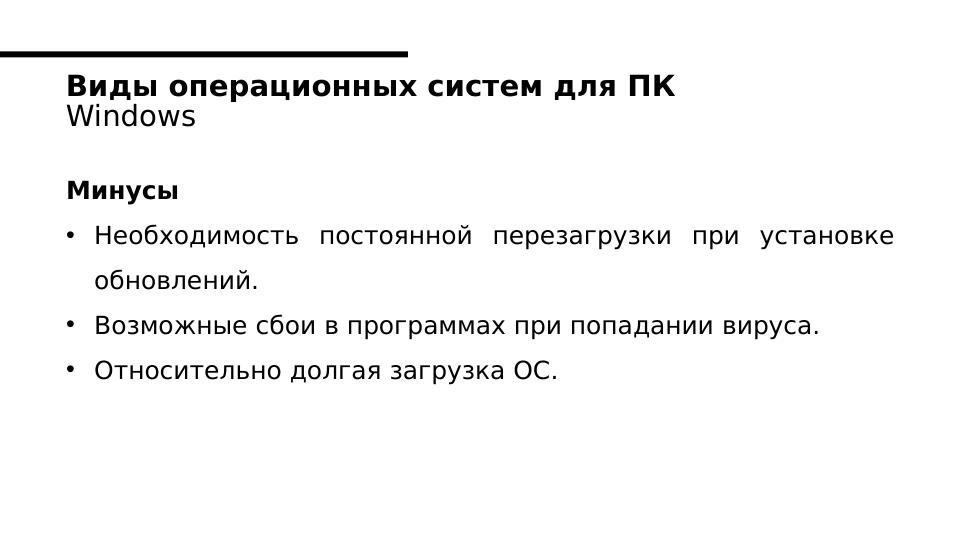

# Виды операционных систем для ПК Windows
Минусы
Необходимость постоянной перезагрузки при установке обновлений.
Возможные сбои в программах при попадании вируса.
Относительно долгая загрузка ОС.